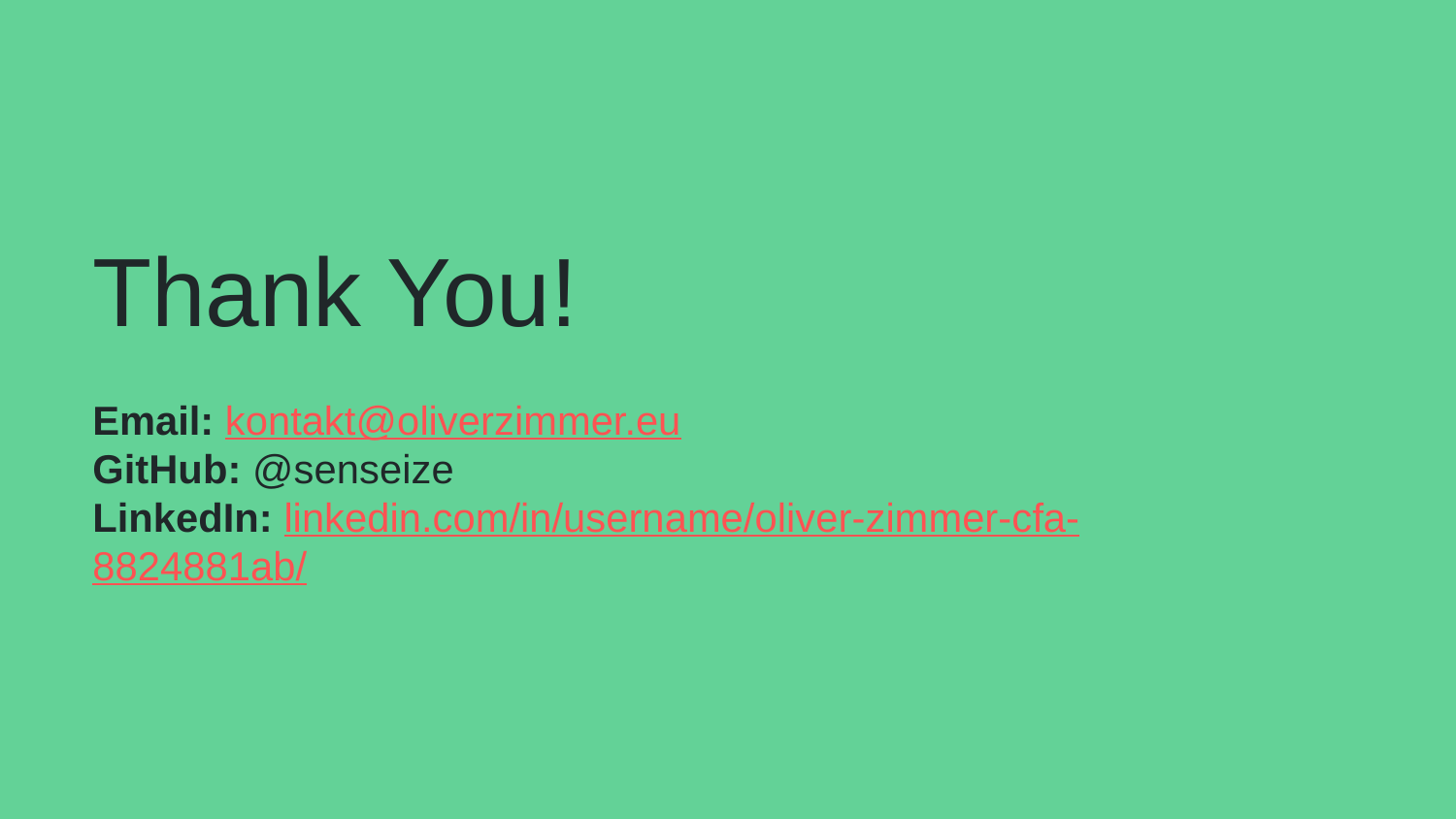

# Thank You!

Email: kontakt@oliverzimmer.eu
GitHub: @senseize
LinkedIn: linkedin.com/in/username/oliver-zimmer-cfa-8824881ab/